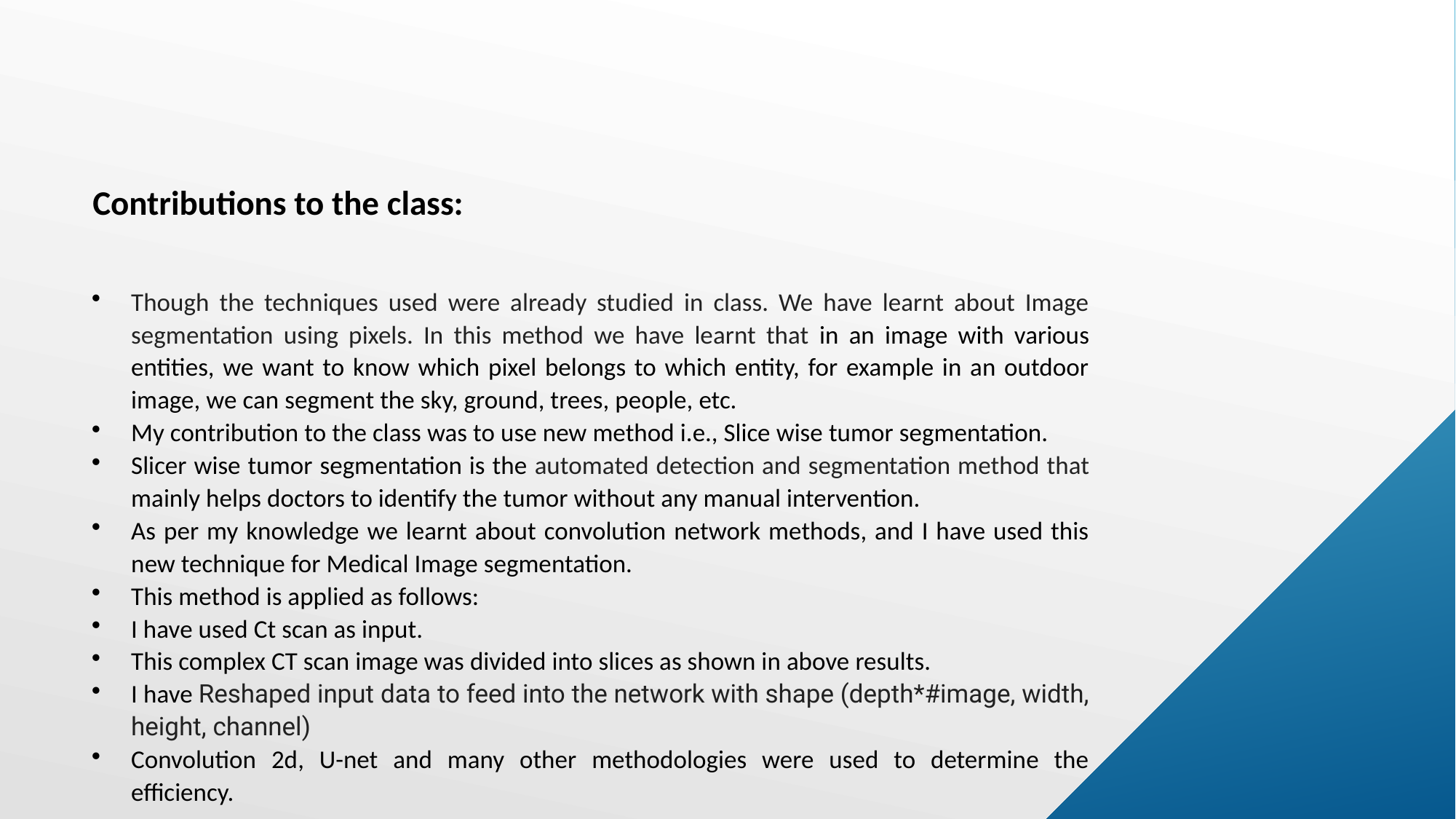

Contributions to the class:

Though the techniques used were already studied in class. We have learnt about Image segmentation using pixels. In this method we have learnt that in an image with various entities, we want to know which pixel belongs to which entity, for example in an outdoor image, we can segment the sky, ground, trees, people, etc.
My contribution to the class was to use new method i.e., Slice wise tumor segmentation.
Slicer wise tumor segmentation is the automated detection and segmentation method that mainly helps doctors to identify the tumor without any manual intervention.
As per my knowledge we learnt about convolution network methods, and I have used this new technique for Medical Image segmentation.
This method is applied as follows:
I have used Ct scan as input.
This complex CT scan image was divided into slices as shown in above results.
I have Reshaped input data to feed into the network with shape (depth*#image, width, height, channel)
Convolution 2d, U-net and many other methodologies were used to determine the efficiency.